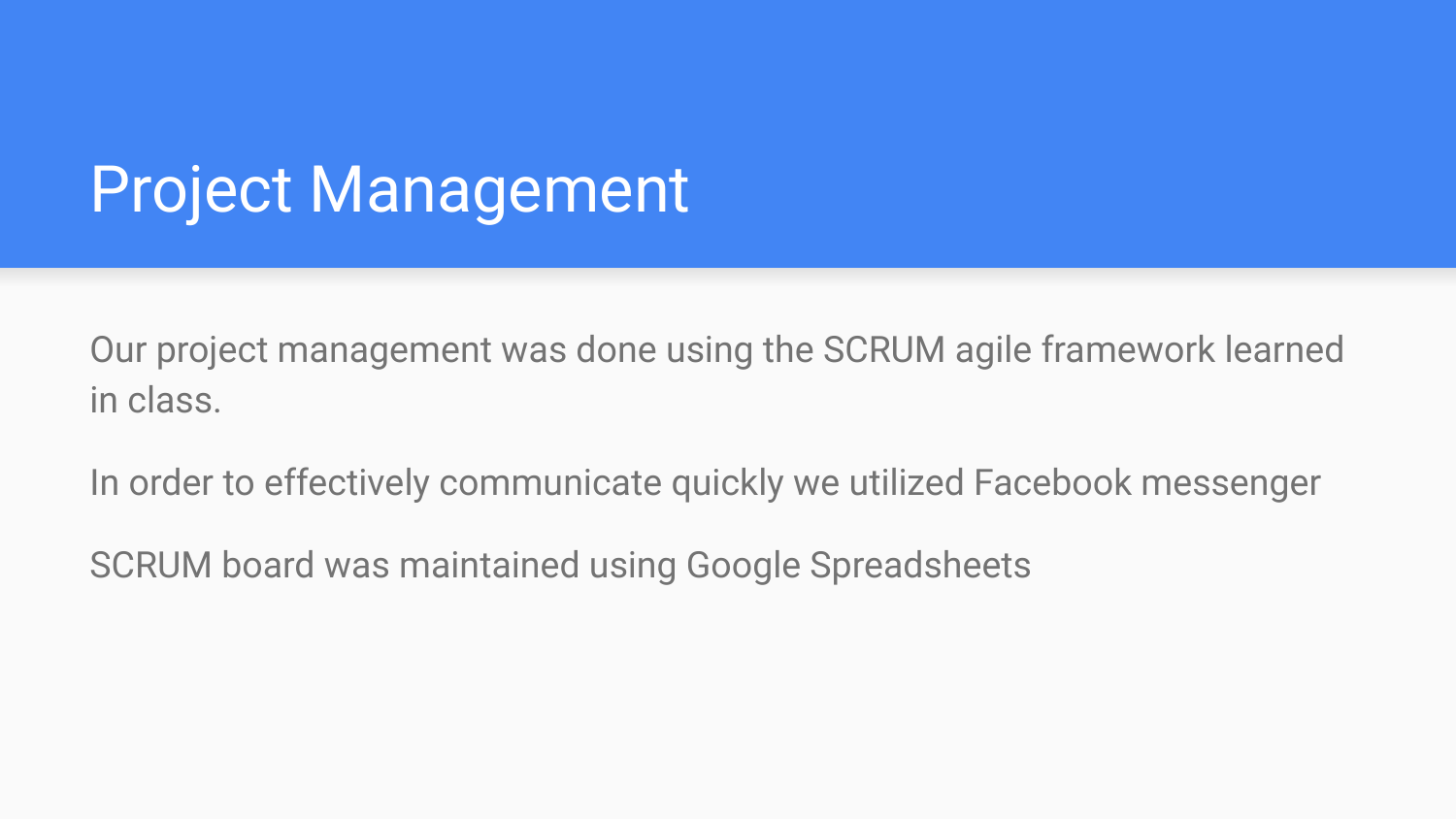

# Project Management
Our project management was done using the SCRUM agile framework learned in class.
In order to effectively communicate quickly we utilized Facebook messenger
SCRUM board was maintained using Google Spreadsheets